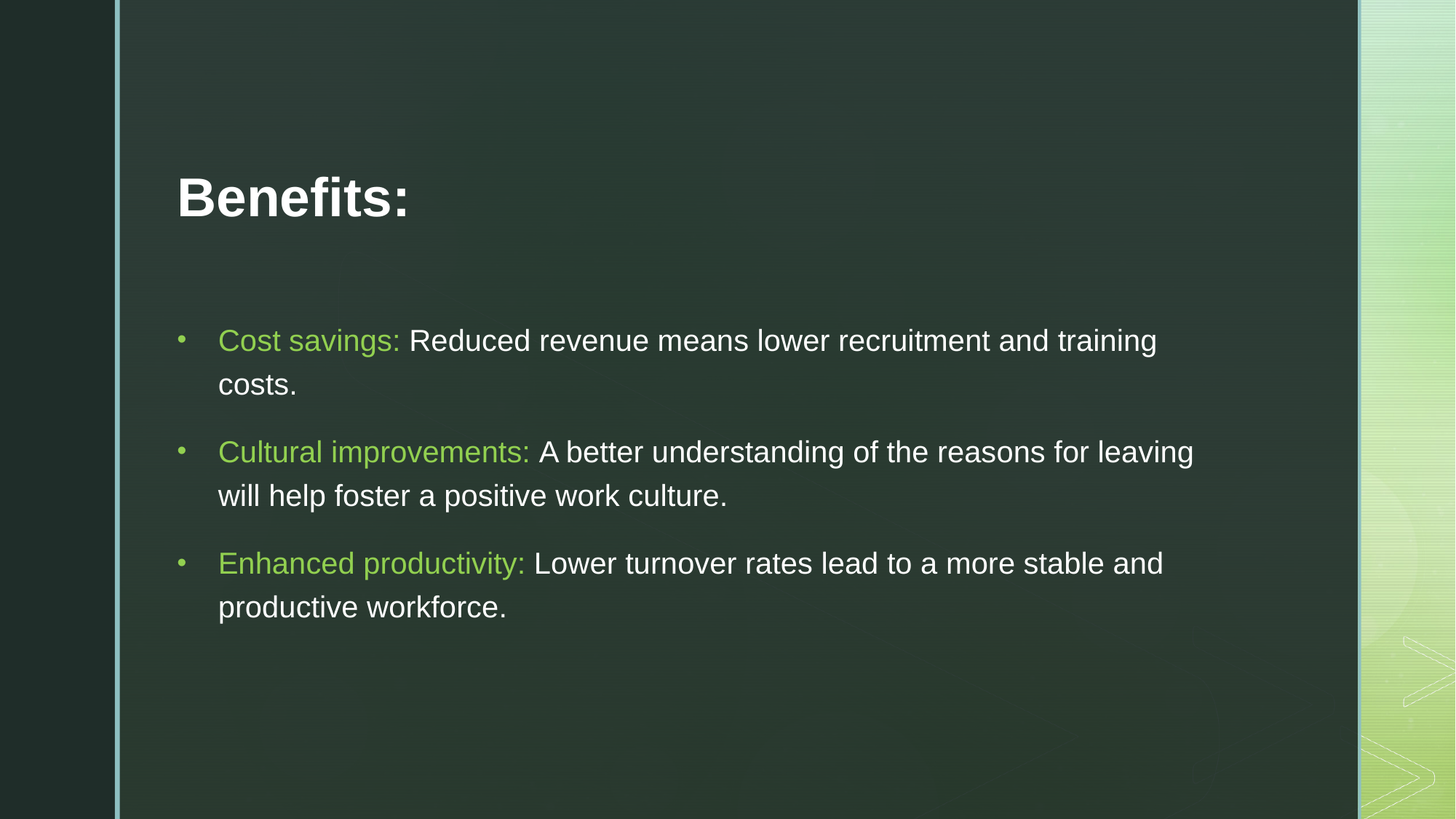

Benefits:
Cost savings: Reduced revenue means lower recruitment and training costs.
Cultural improvements: A better understanding of the reasons for leaving will help foster a positive work culture.
Enhanced productivity: Lower turnover rates lead to a more stable and productive workforce.